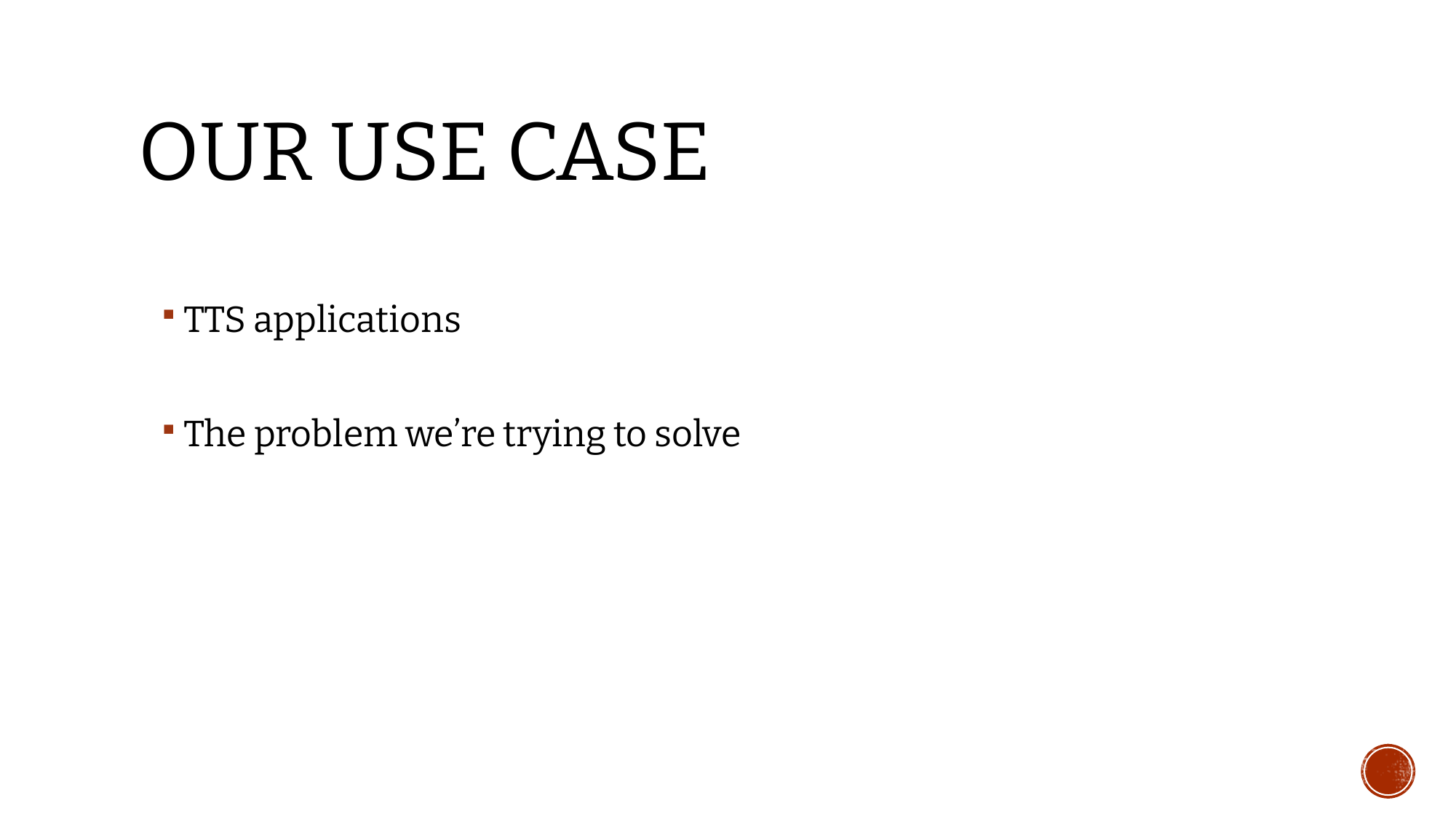

# Our Use Case
TTS applications

The problem we’re trying to solve